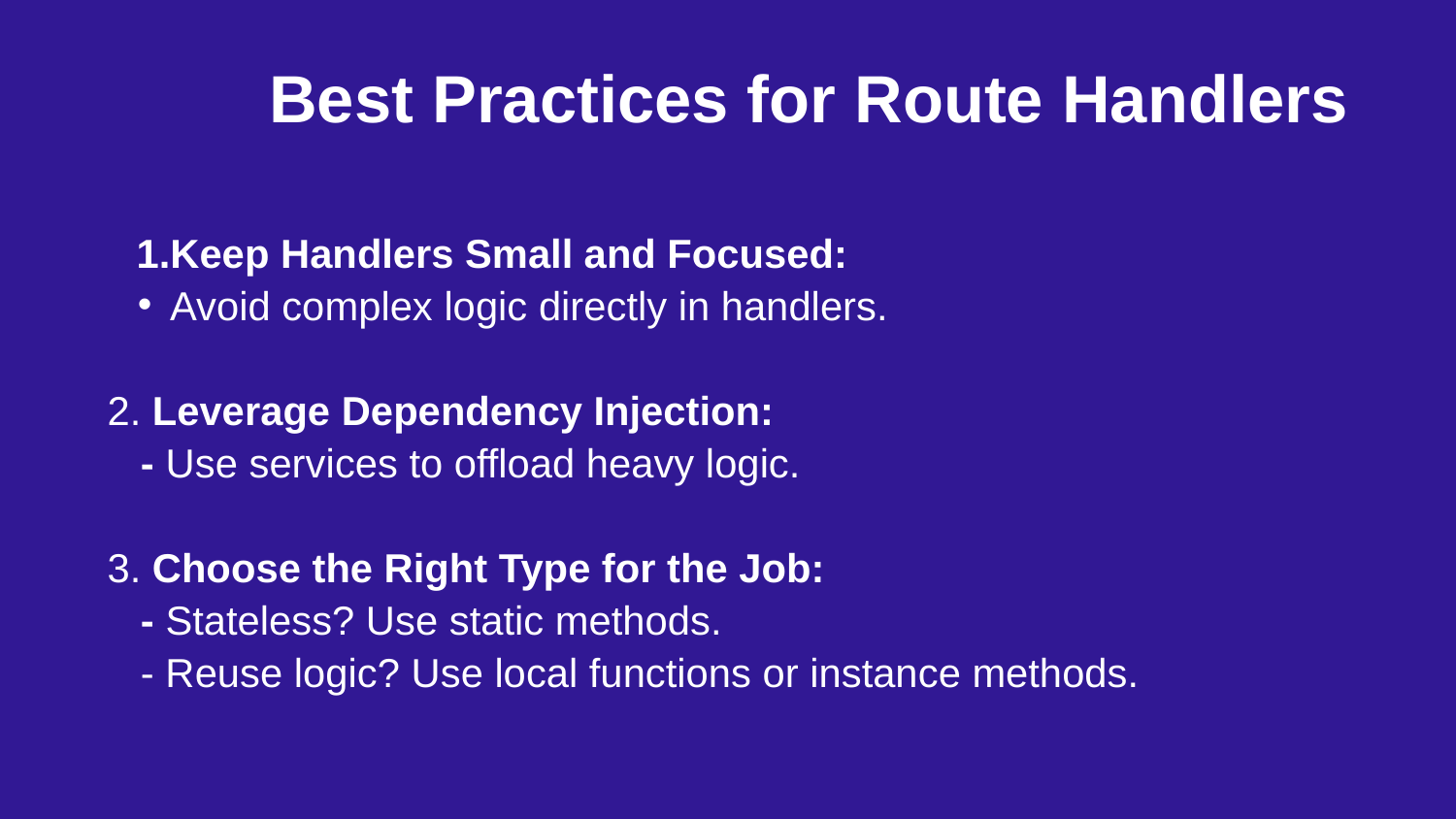

Best Practices for Route Handlers

Keep Handlers Small and Focused:
Avoid complex logic directly in handlers.

2. Leverage Dependency Injection:
   - Use services to offload heavy logic.

3. Choose the Right Type for the Job:
   - Stateless? Use static methods.
   - Reuse logic? Use local functions or instance methods.